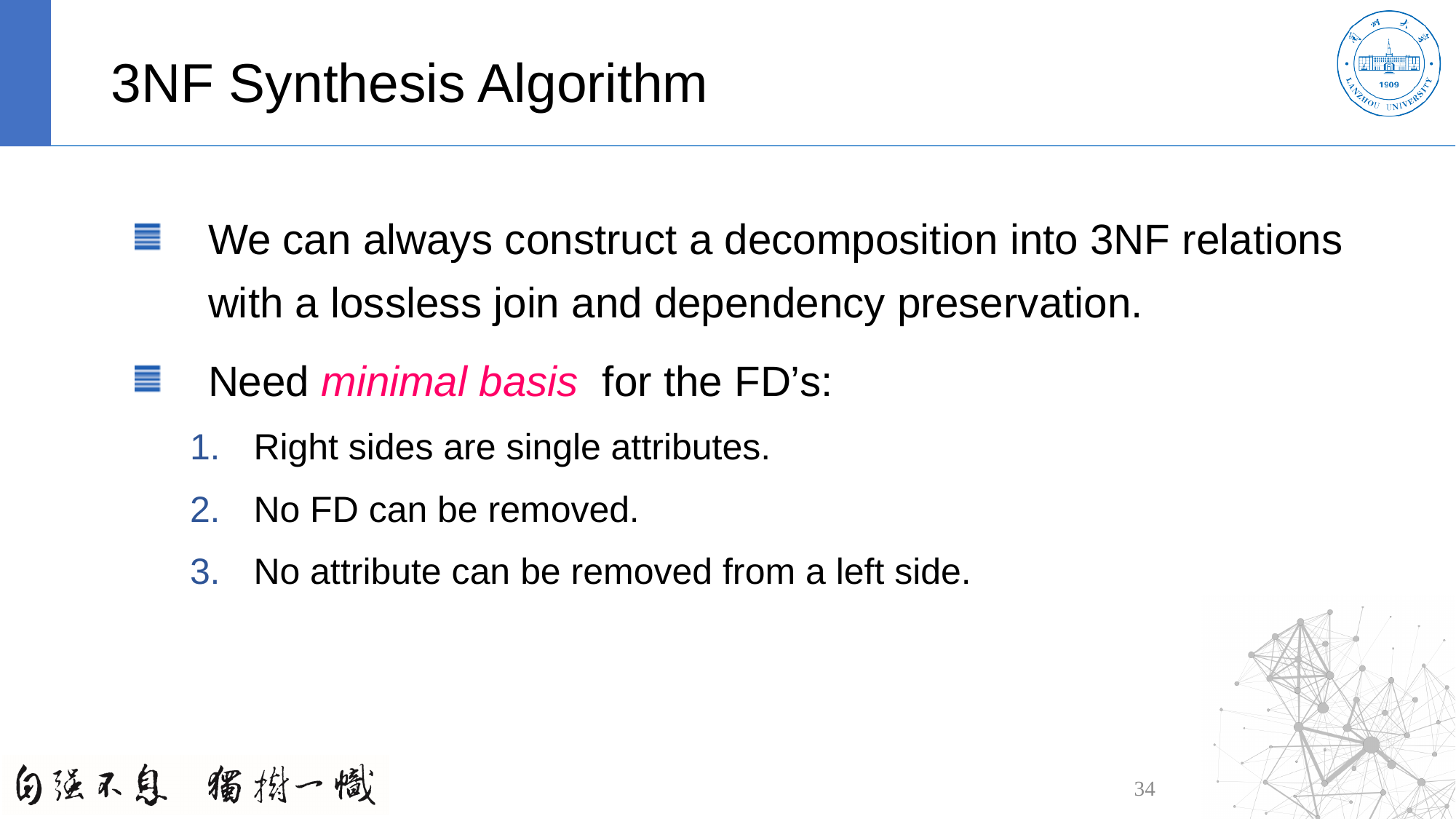

# 3NF Synthesis Algorithm
We can always construct a decomposition into 3NF relations with a lossless join and dependency preservation.
Need minimal basis  for the FD’s:
Right sides are single attributes.
No FD can be removed.
No attribute can be removed from a left side.
34